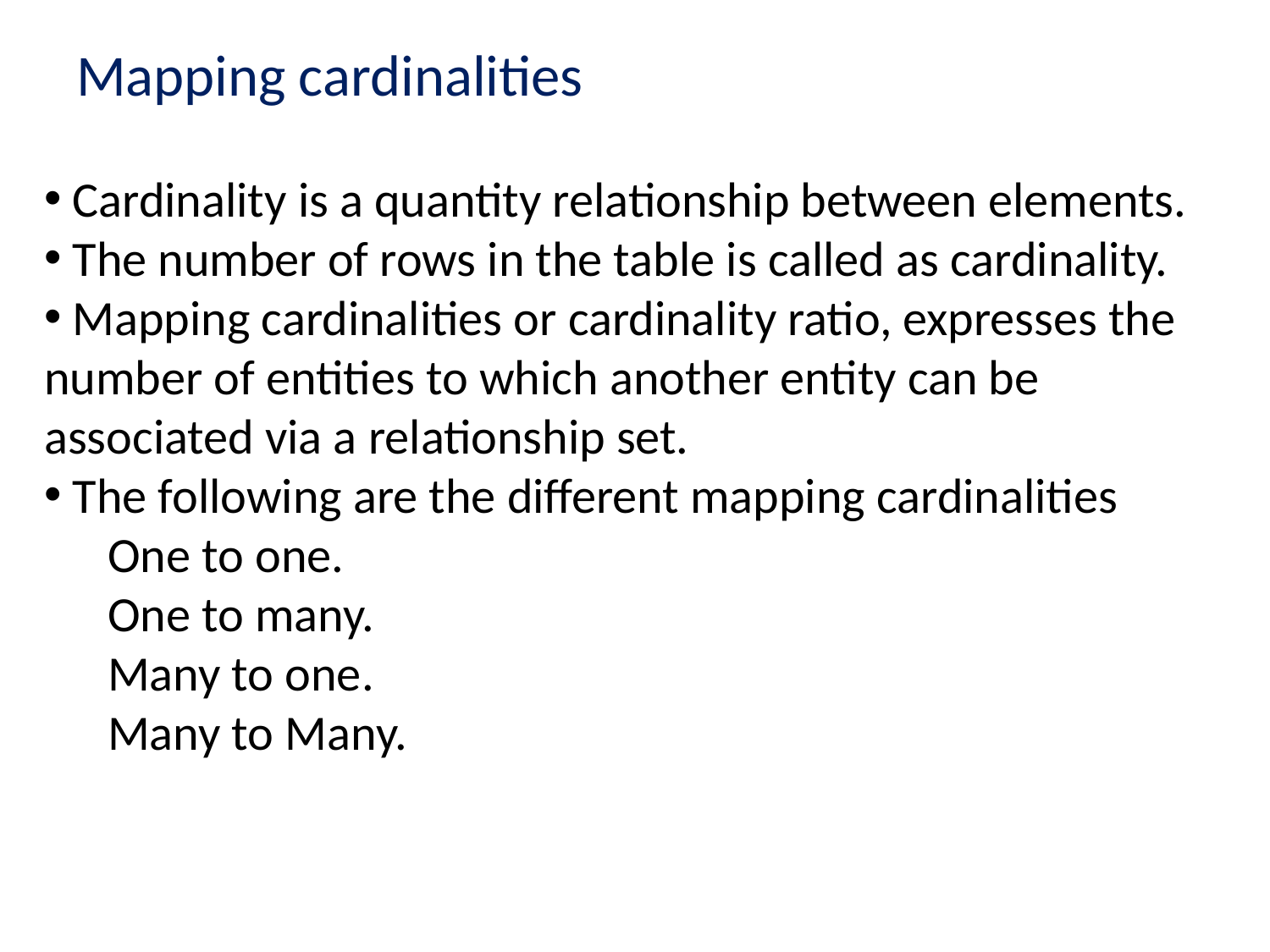

# Mapping cardinalities
 Cardinality is a quantity relationship between elements.
 The number of rows in the table is called as cardinality.
 Mapping cardinalities or cardinality ratio, expresses the number of entities to which another entity can be associated via a relationship set.
 The following are the different mapping cardinalities
One to one.
One to many.
Many to one.
Many to Many.